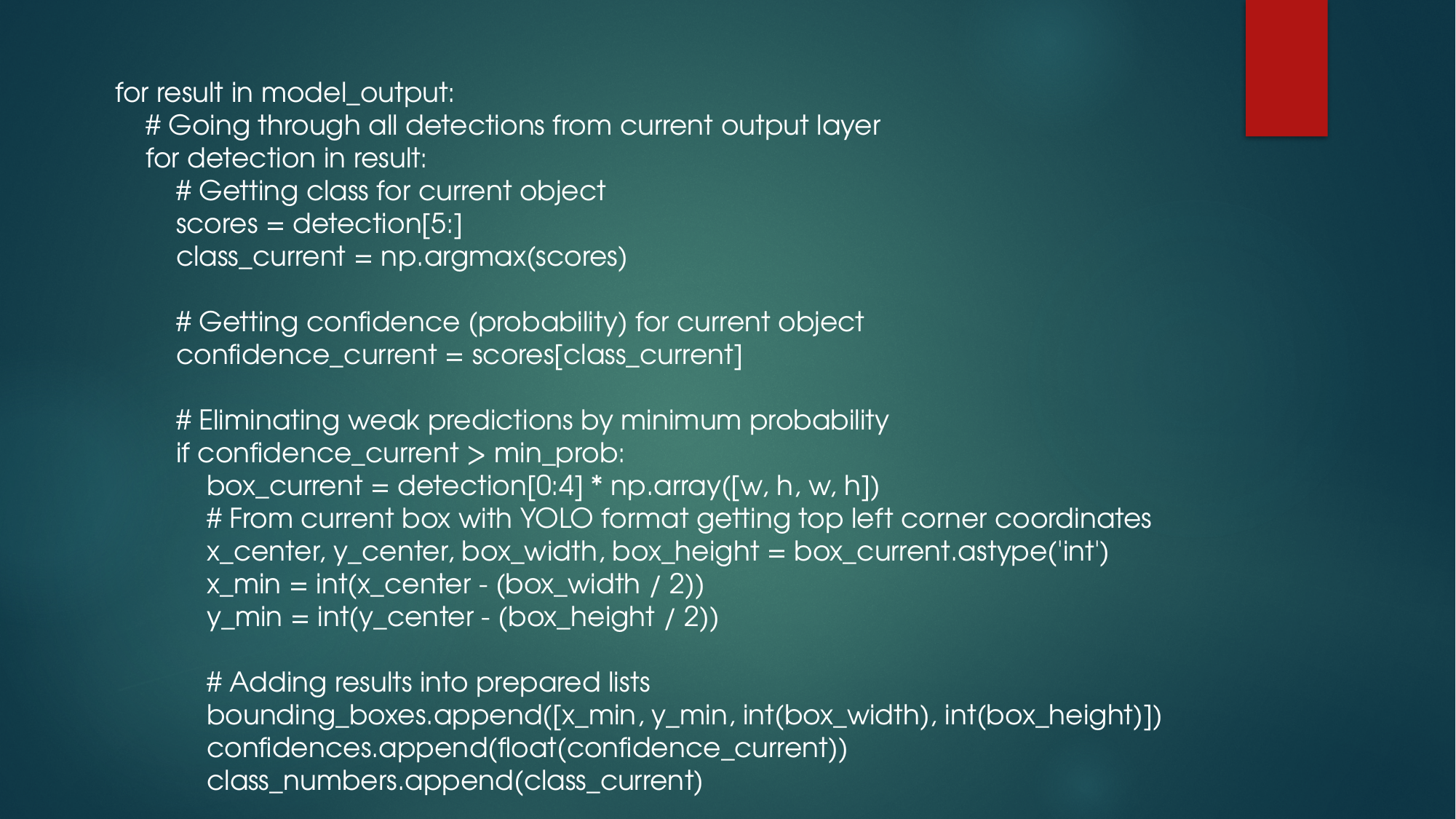

for result in model_output:
    # Going through all detections from current output layer
    for detection in result:
        # Getting class for current object
        scores = detection[5:]
        class_current = np.argmax(scores)

        # Getting confidence (probability) for current object
        confidence_current = scores[class_current]

        # Eliminating weak predictions by minimum probability
        if confidence_current > min_prob:
            box_current = detection[0:4] * np.array([w, h, w, h])
            # From current box with YOLO format getting top left corner coordinates
            x_center, y_center, box_width, box_height = box_current.astype('int')
            x_min = int(x_center - (box_width / 2))
            y_min = int(y_center - (box_height / 2))

            # Adding results into prepared lists
            bounding_boxes.append([x_min, y_min, int(box_width), int(box_height)])
            confidences.append(float(confidence_current))
            class_numbers.append(class_current)